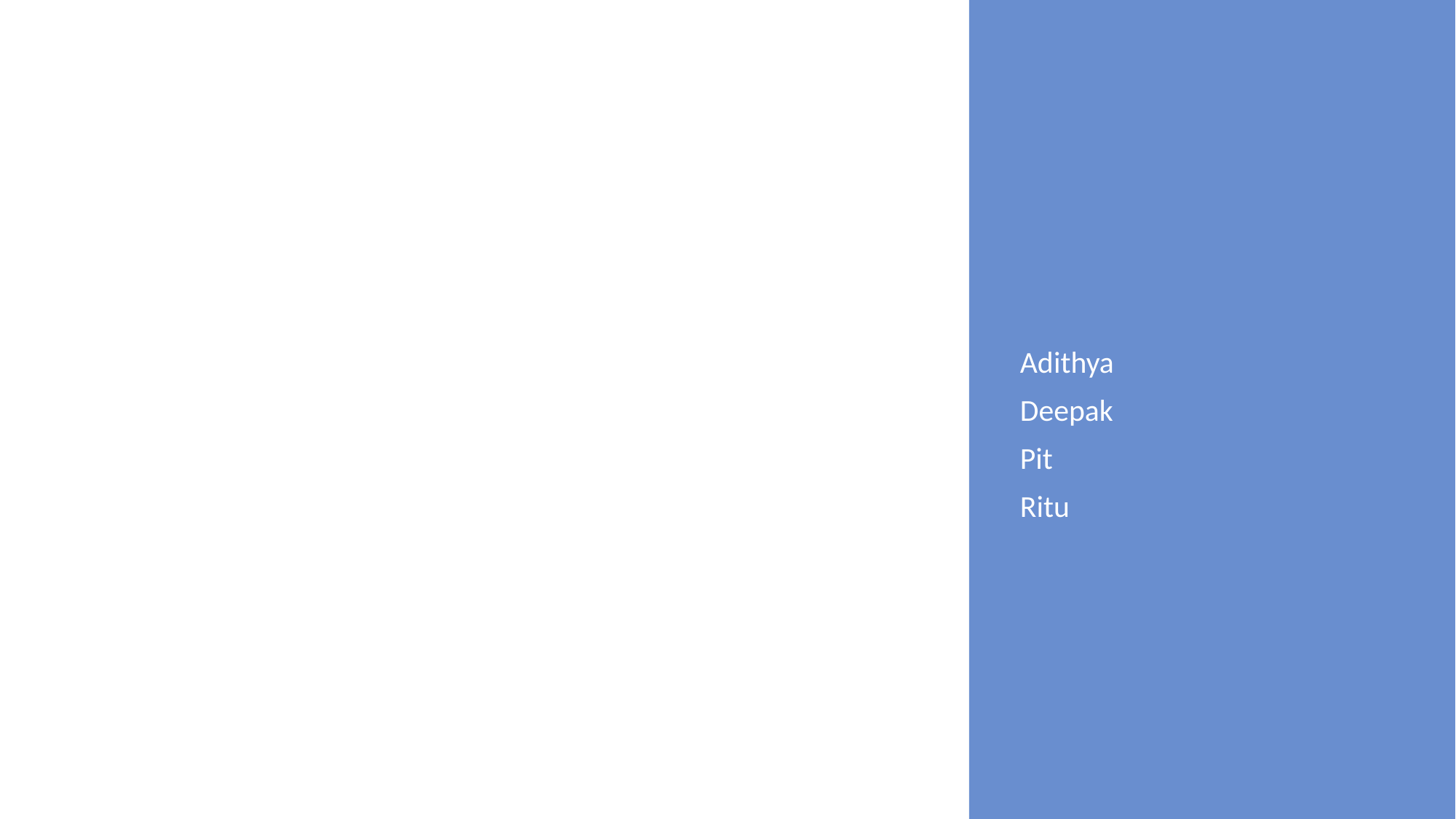

# MINING THE ENIGMA DATASET

Adithya
Deepak
Pit
Ritu